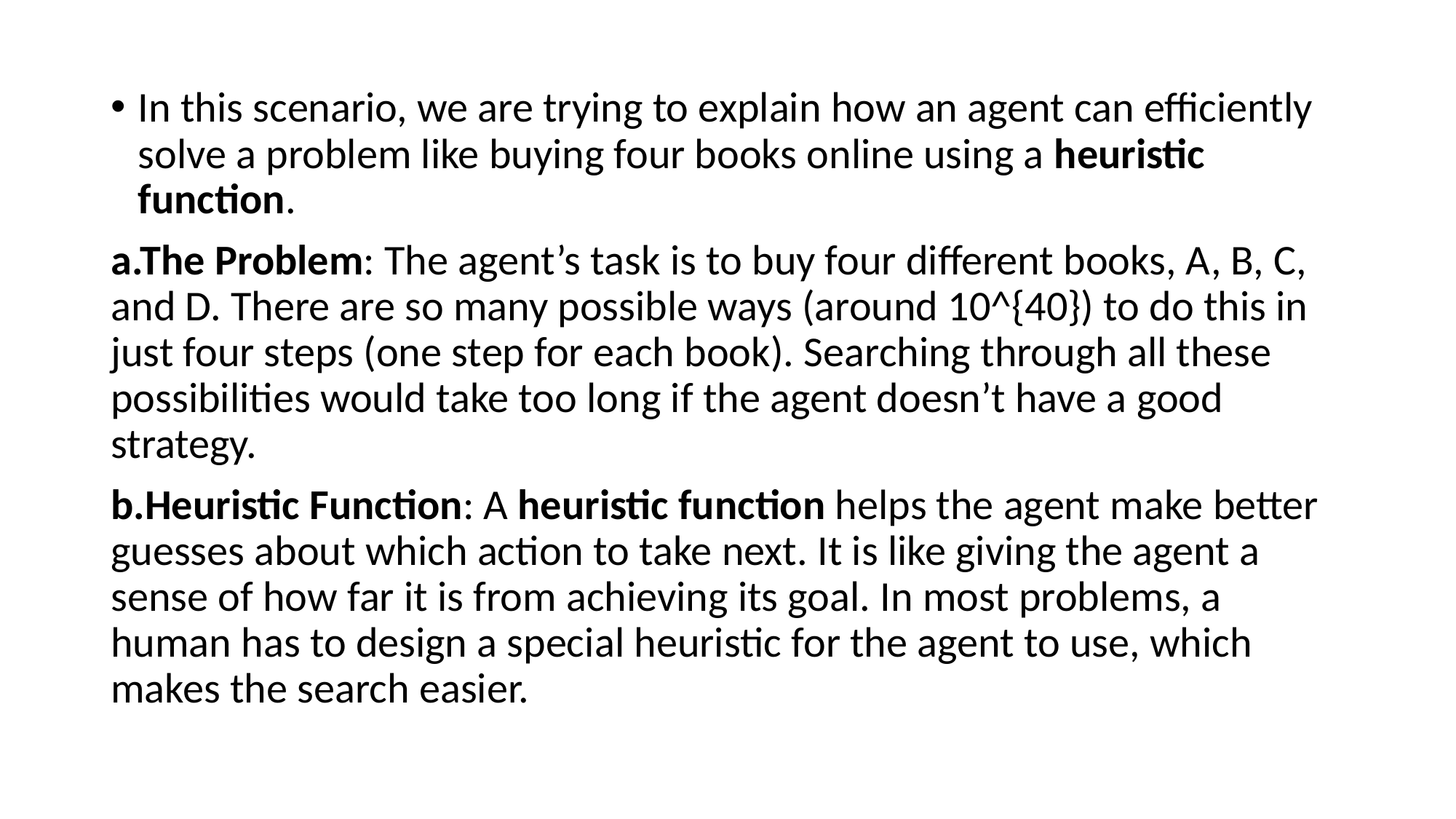

In this scenario, we are trying to explain how an agent can efficiently solve a problem like buying four books online using a heuristic function.
a.The Problem: The agent’s task is to buy four different books, A, B, C, and D. There are so many possible ways (around 10^{40}) to do this in just four steps (one step for each book). Searching through all these possibilities would take too long if the agent doesn’t have a good strategy.
b.Heuristic Function: A heuristic function helps the agent make better guesses about which action to take next. It is like giving the agent a sense of how far it is from achieving its goal. In most problems, a human has to design a special heuristic for the agent to use, which makes the search easier.